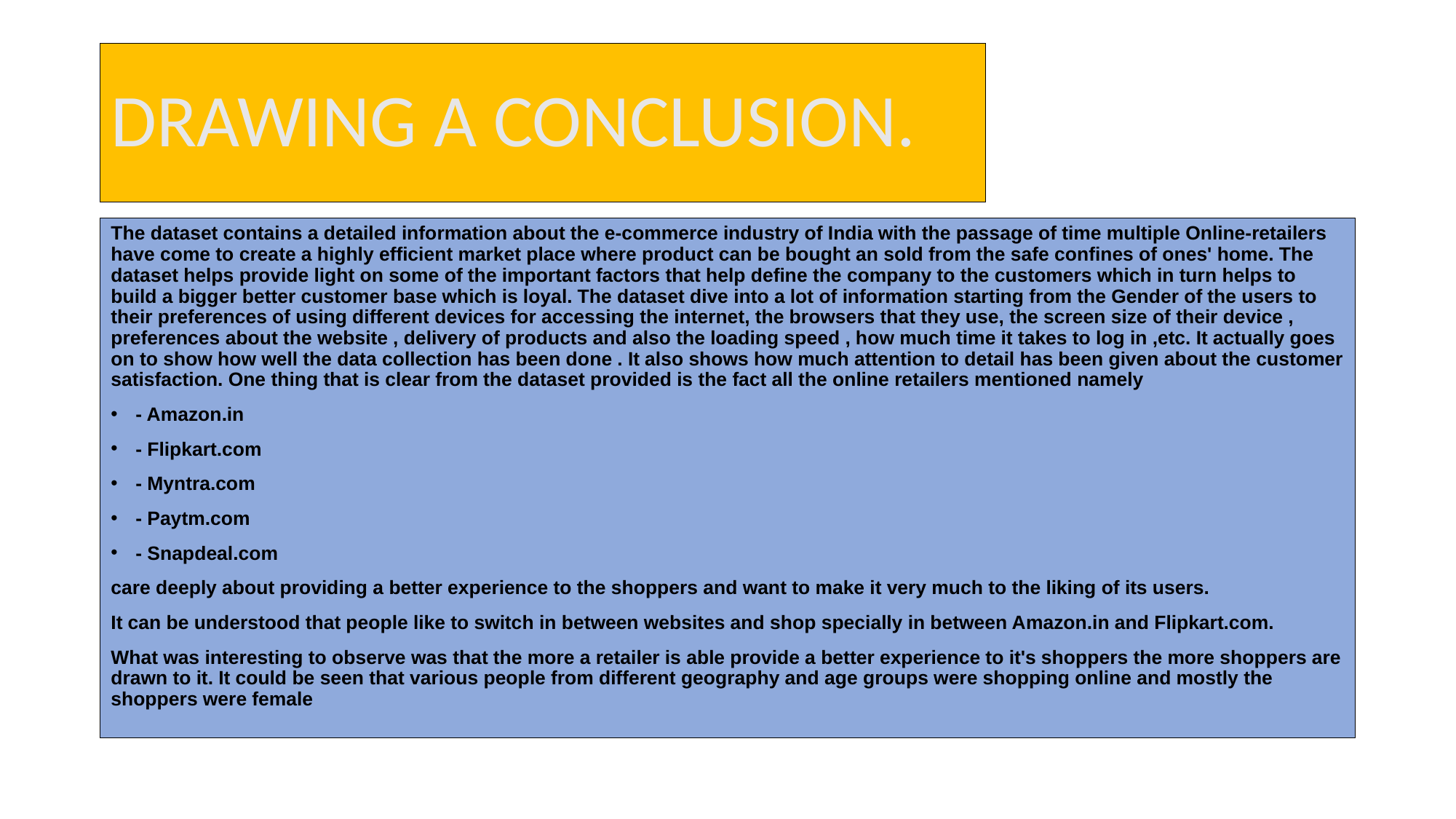

# DRAWING A CONCLUSION.
The dataset contains a detailed information about the e-commerce industry of India with the passage of time multiple Online-retailers have come to create a highly efficient market place where product can be bought an sold from the safe confines of ones' home. The dataset helps provide light on some of the important factors that help define the company to the customers which in turn helps to build a bigger better customer base which is loyal. The dataset dive into a lot of information starting from the Gender of the users to their preferences of using different devices for accessing the internet, the browsers that they use, the screen size of their device , preferences about the website , delivery of products and also the loading speed , how much time it takes to log in ,etc. It actually goes on to show how well the data collection has been done . It also shows how much attention to detail has been given about the customer satisfaction. One thing that is clear from the dataset provided is the fact all the online retailers mentioned namely
- Amazon.in
- Flipkart.com
- Myntra.com
- Paytm.com
- Snapdeal.com
care deeply about providing a better experience to the shoppers and want to make it very much to the liking of its users.
It can be understood that people like to switch in between websites and shop specially in between Amazon.in and Flipkart.com.
What was interesting to observe was that the more a retailer is able provide a better experience to it's shoppers the more shoppers are drawn to it. It could be seen that various people from different geography and age groups were shopping online and mostly the shoppers were female